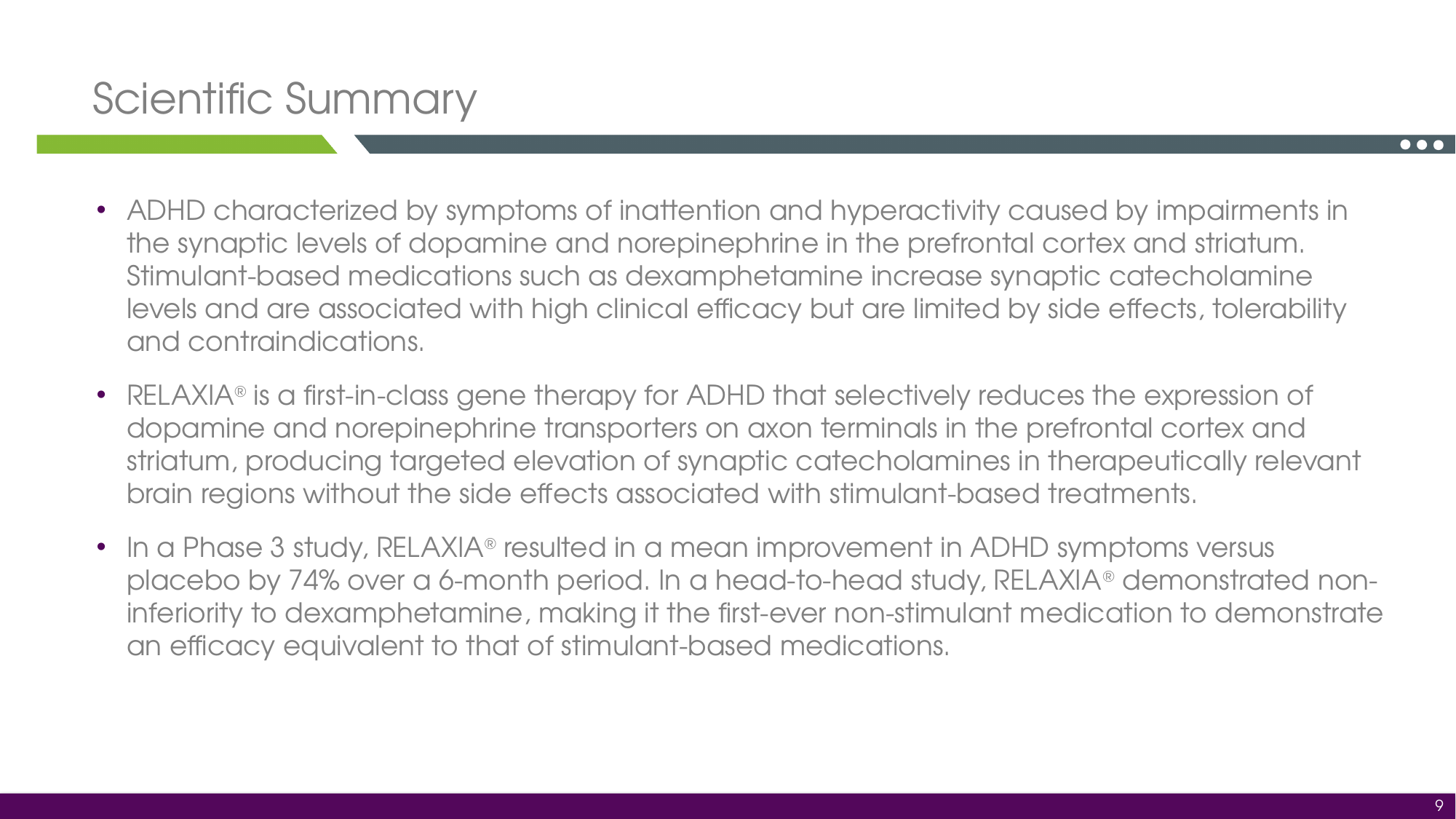

# Scientific Summary
ADHD characterized by symptoms of inattention and hyperactivity caused by impairments in the synaptic levels of dopamine and norepinephrine in the prefrontal cortex and striatum. Stimulant-based medications such as dexamphetamine increase synaptic catecholamine levels and are associated with high clinical efficacy but are limited by side effects, tolerability and contraindications.
RELAXIA® is a first-in-class gene therapy for ADHD that selectively reduces the expression of dopamine and norepinephrine transporters on axon terminals in the prefrontal cortex and striatum, producing targeted elevation of synaptic catecholamines in therapeutically relevant brain regions without the side effects associated with stimulant-based treatments.
In a Phase 3 study, RELAXIA® resulted in a mean improvement in ADHD symptoms versus placebo by 74% over a 6-month period. In a head-to-head study, RELAXIA® demonstrated non-inferiority to dexamphetamine, making it the first-ever non-stimulant medication to demonstrate an efficacy equivalent to that of stimulant-based medications.